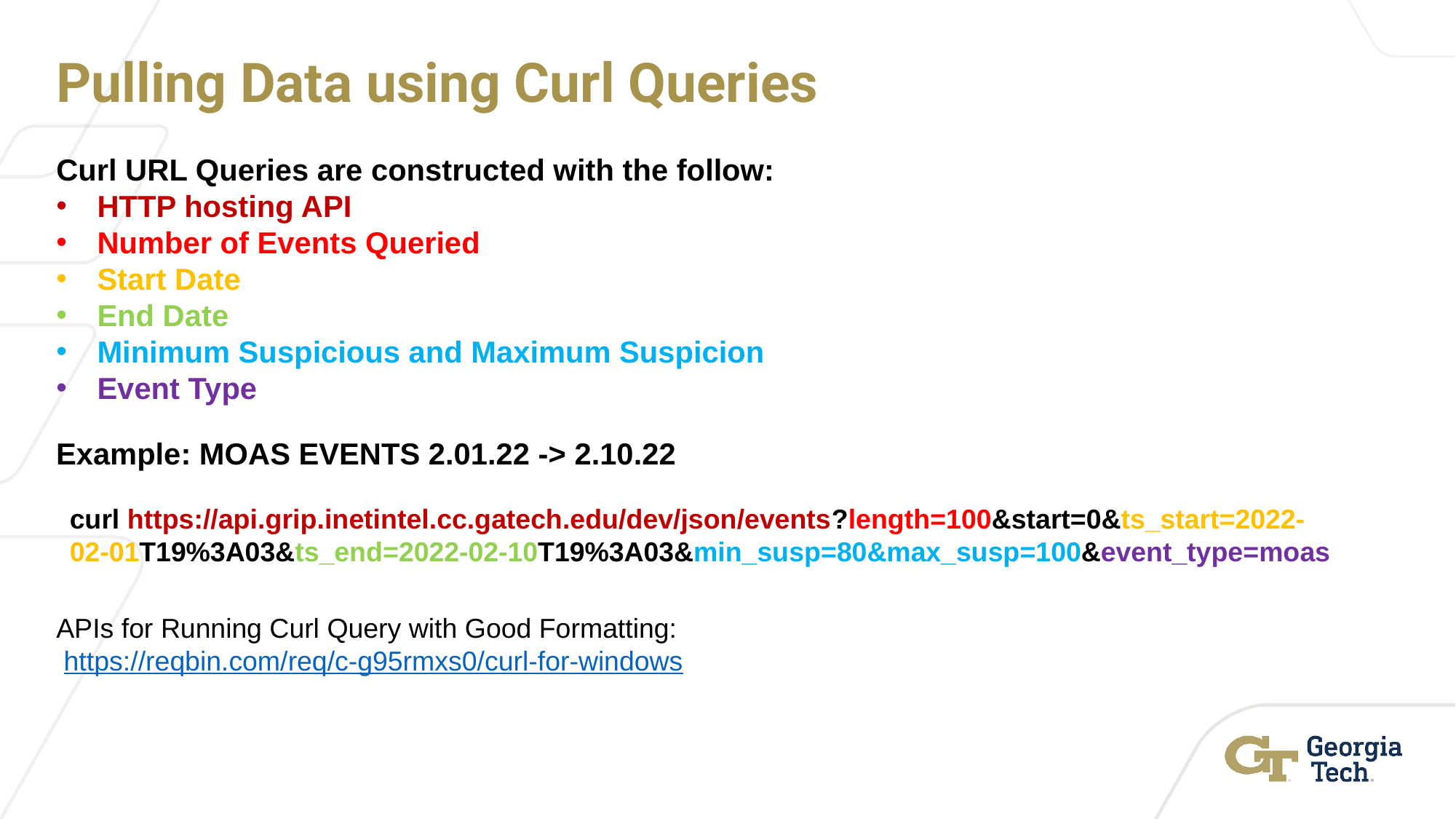

# Pulling Data using Curl Queries
Curl URL Queries are constructed with the follow:
HTTP hosting API
Number of Events Queried
Start Date
End Date
Minimum Suspicious and Maximum Suspicion
Event Type
Example: MOAS EVENTS 2.01.22 -> 2.10.22

curl https://api.grip.inetintel.cc.gatech.edu/dev/json/events?length=100&start=0&ts_start=2022-02-01T19%3A03&ts_end=2022-02-10T19%3A03&min_susp=80&max_susp=100&event_type=moas
APIs for Running Curl Query with Good Formatting:
 https://reqbin.com/req/c-g95rmxs0/curl-for-windows